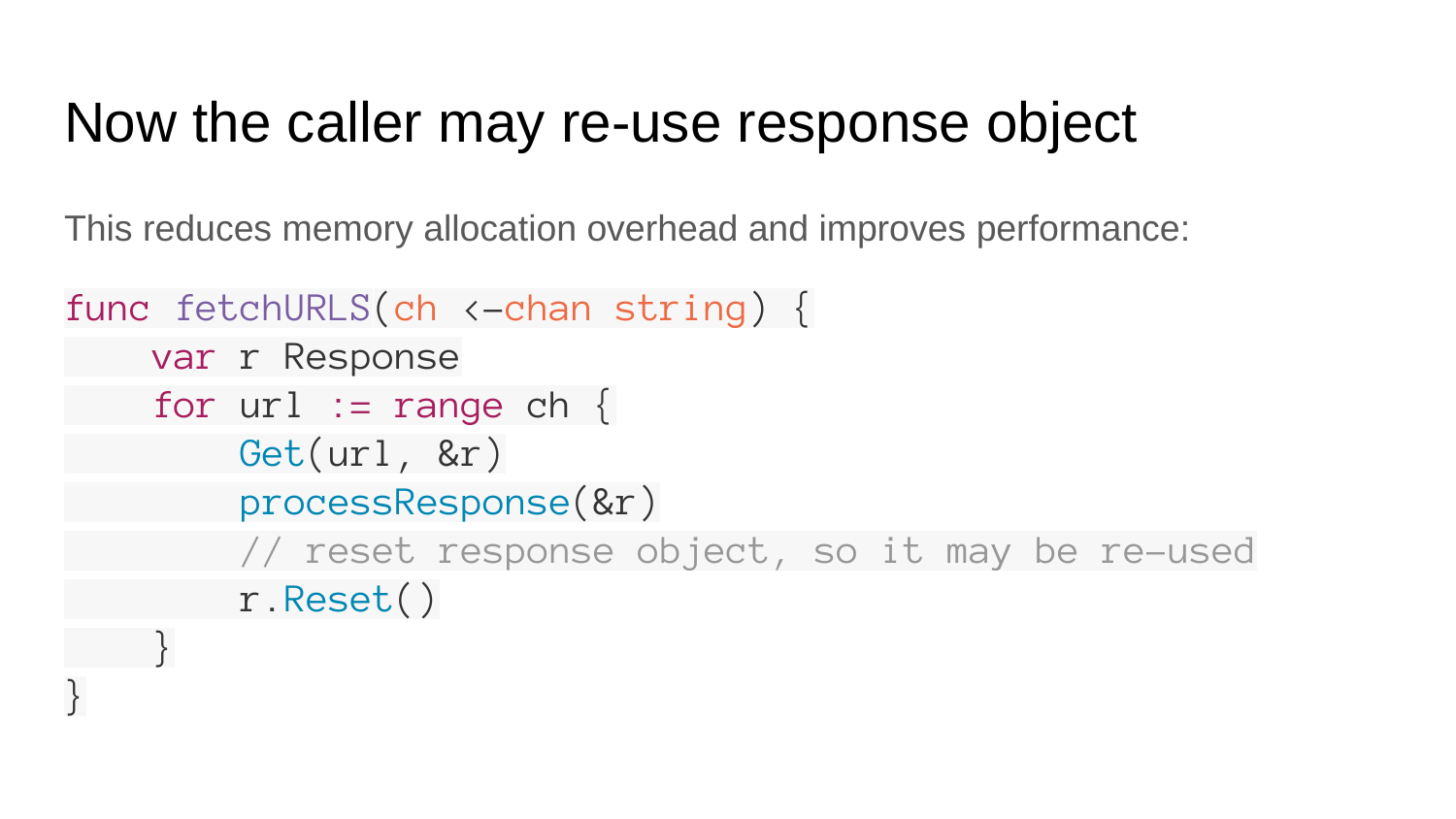

# Now the caller may re-use response object
This reduces memory allocation overhead and improves performance:
func fetchURLS(ch <-chan string) {
    var r Response
    for url := range ch {
        Get(url, &r)
        processResponse(&r)
        // reset response object, so it may be re-used
        r.Reset()
    }
}